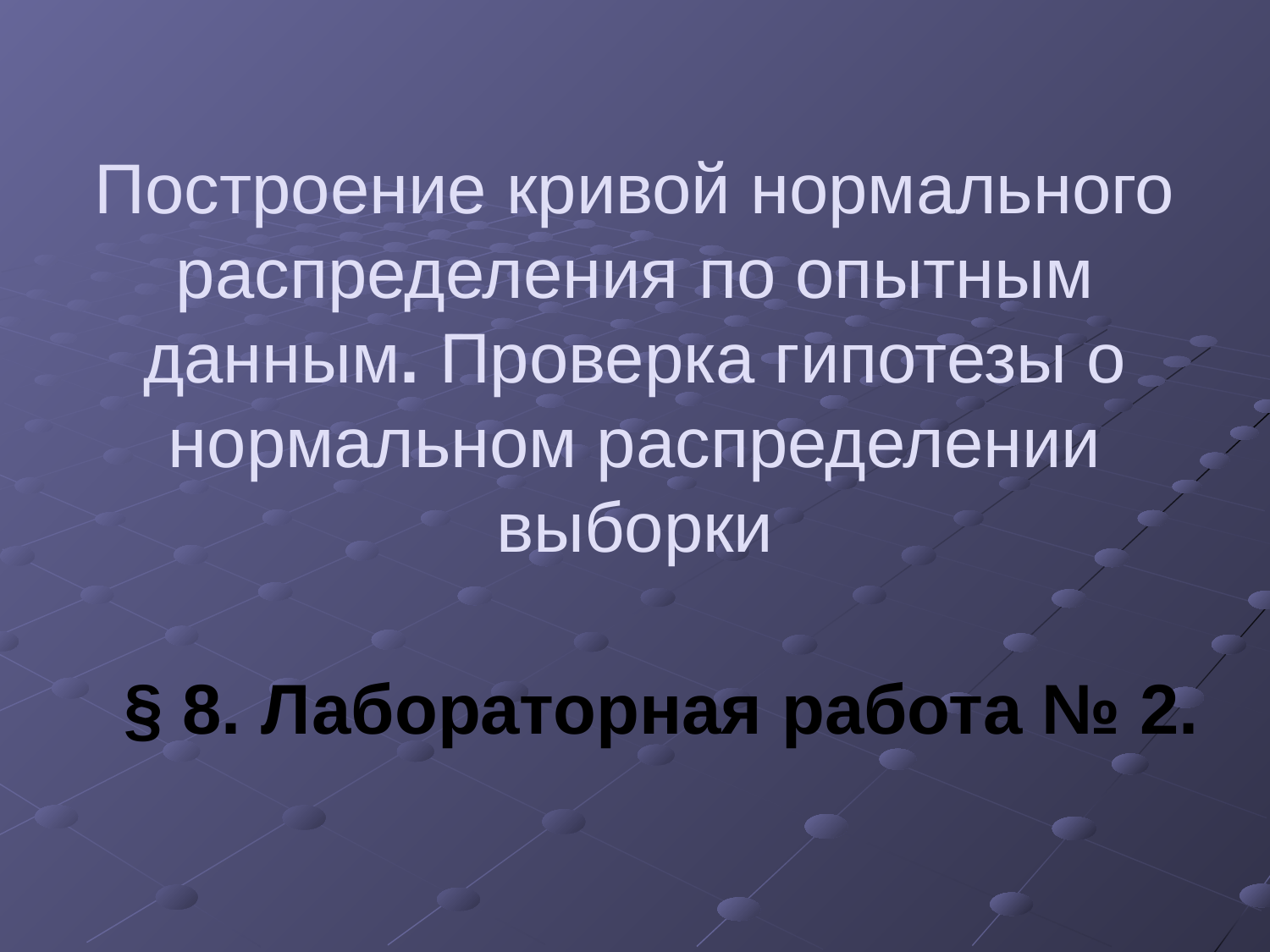

# Построение кривой нормального распределения по опытным данным. Проверка гипотезы о нормальном распределении выборки
§ 8. Лабораторная работа № 2.